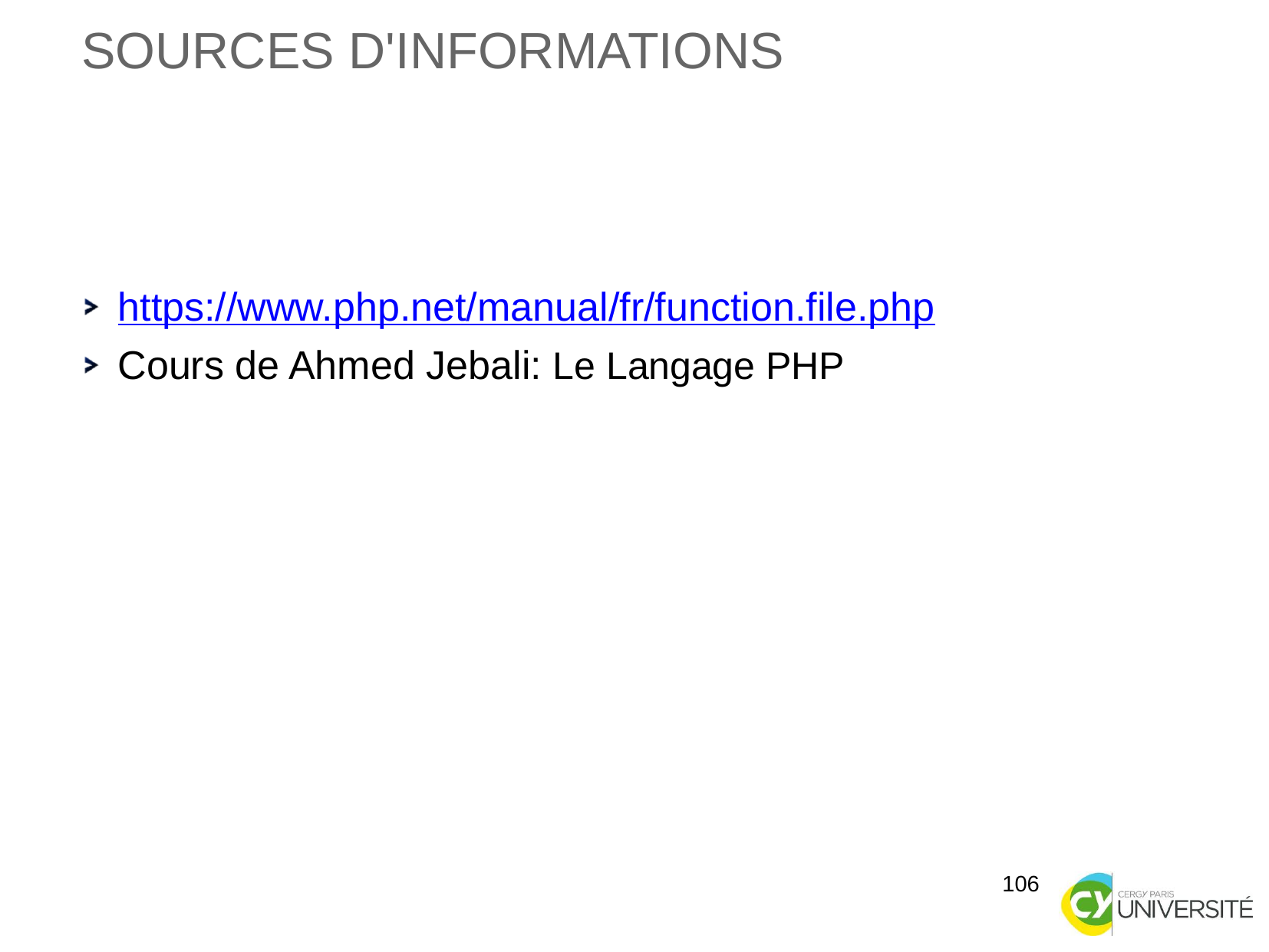

Sources d'informations

https://www.php.net/manual/fr/function.file.php
Cours de Ahmed Jebali: Le Langage PHP